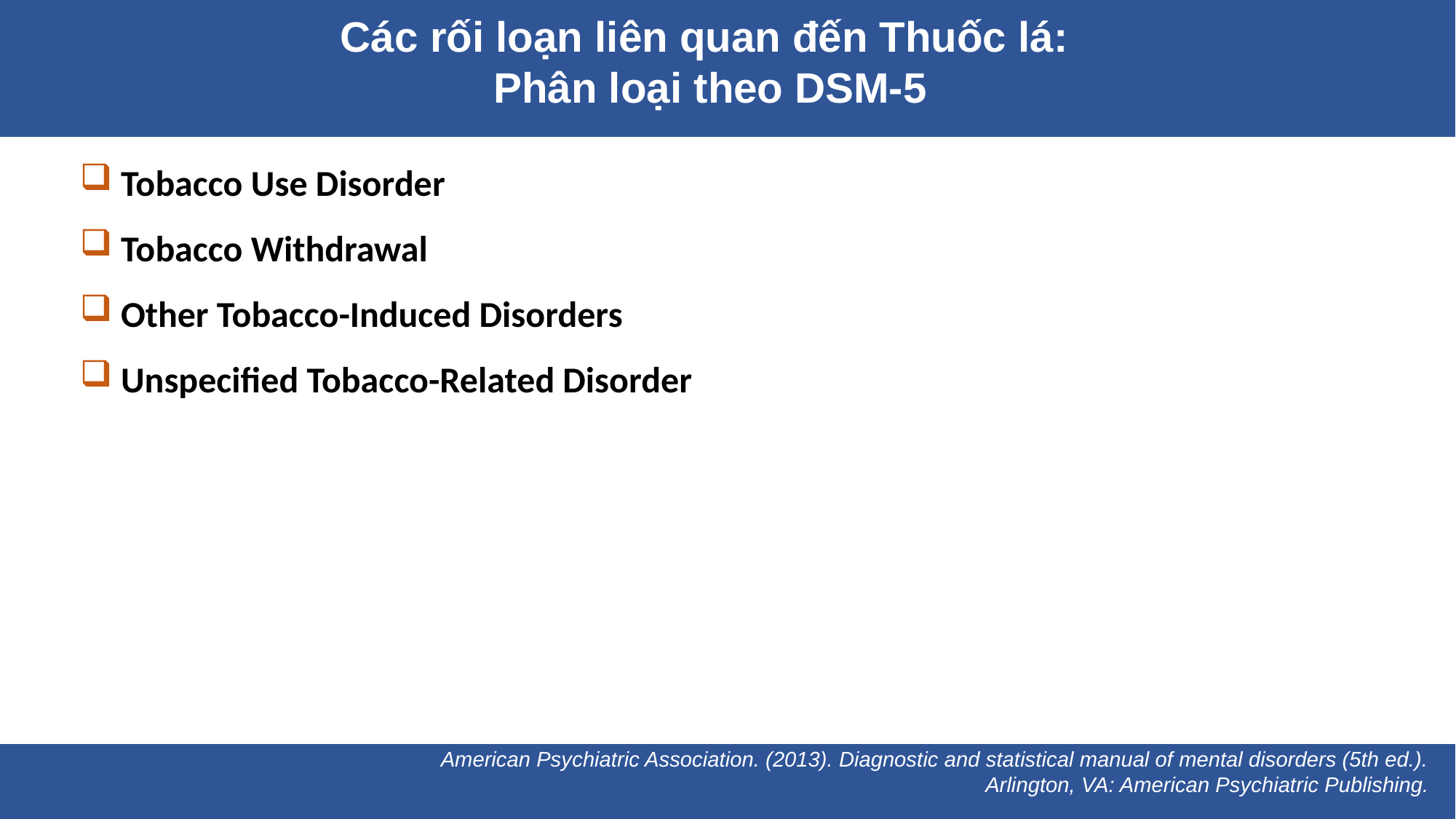

Các rối loạn liên quan đến Thuốc lá:
Phân loại theo DSM-5
Tobacco Use Disorder
Tobacco Withdrawal
Other Tobacco-Induced Disorders
Unspecified Tobacco-Related Disorder
American Psychiatric Association. (2013). Diagnostic and statistical manual of mental disorders (5th ed.). Arlington, VA: American Psychiatric Publishing.
American Psychiatric Association. (2013). Diagnostic and statistical manual of mental disorders (5th ed.). Arlington, VA: American Psychiatric Publishing.